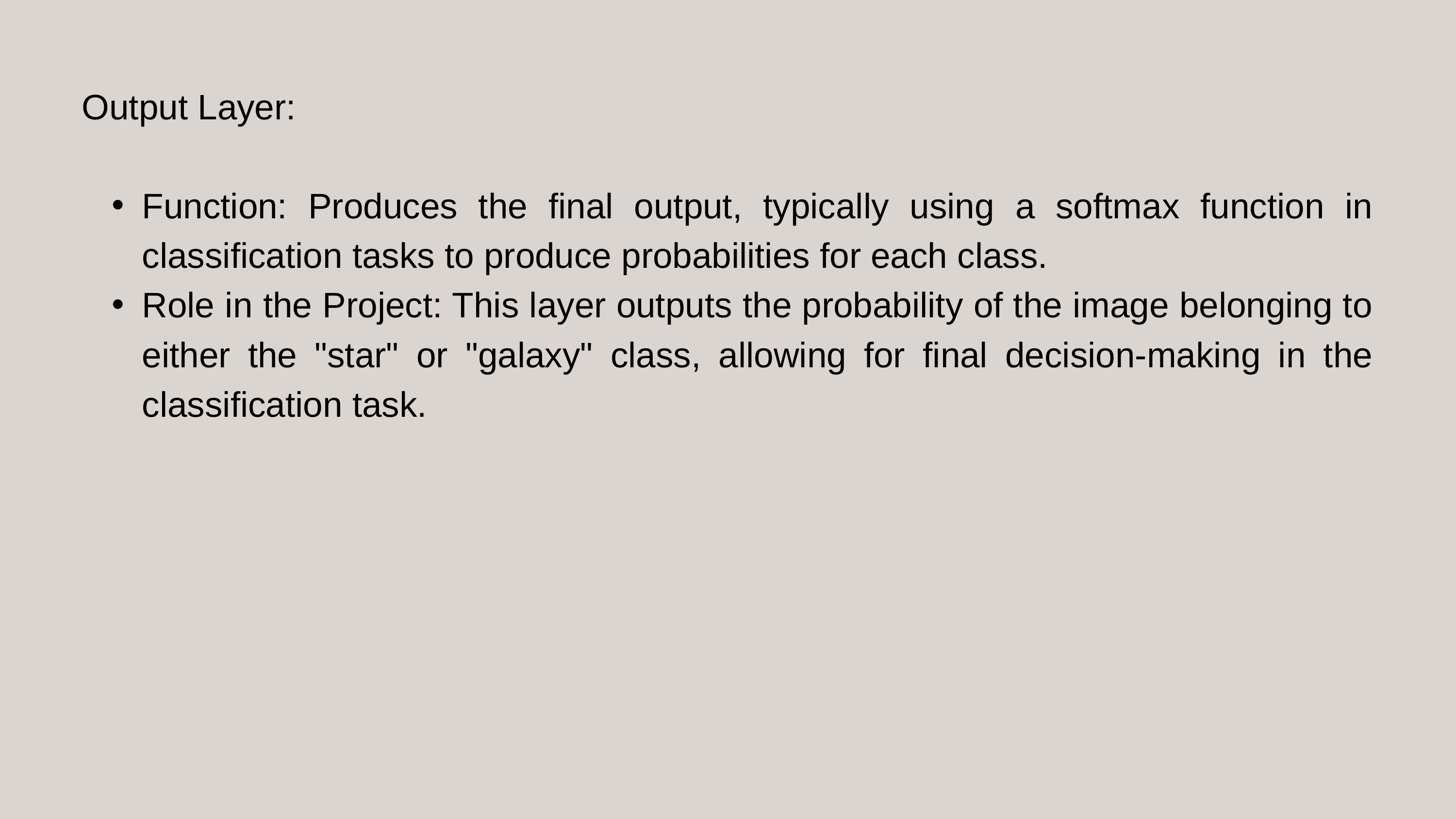

Output Layer:

Function: Produces the final output, typically using a softmax function in classification tasks to produce probabilities for each class.
Role in the Project: This layer outputs the probability of the image belonging to either the "star" or "galaxy" class, allowing for final decision-making in the classification task.